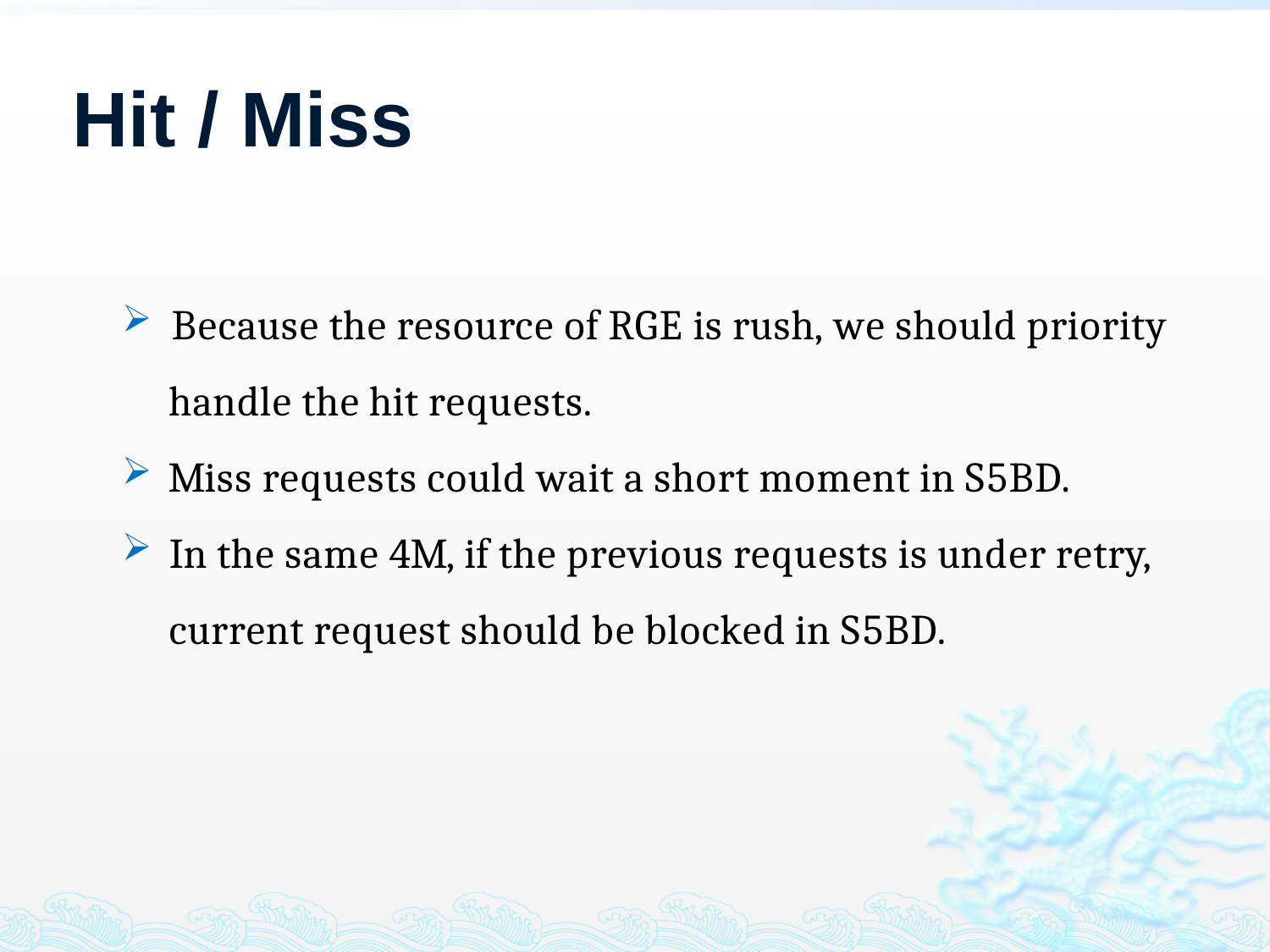

# Hit / Miss
 Because the resource of RGE is rush, we should priority
     handle the hit requests.
Miss requests could wait a short moment in S5BD.
In the same 4M, if the previous requests is under retry,
     current request should be blocked in S5BD.